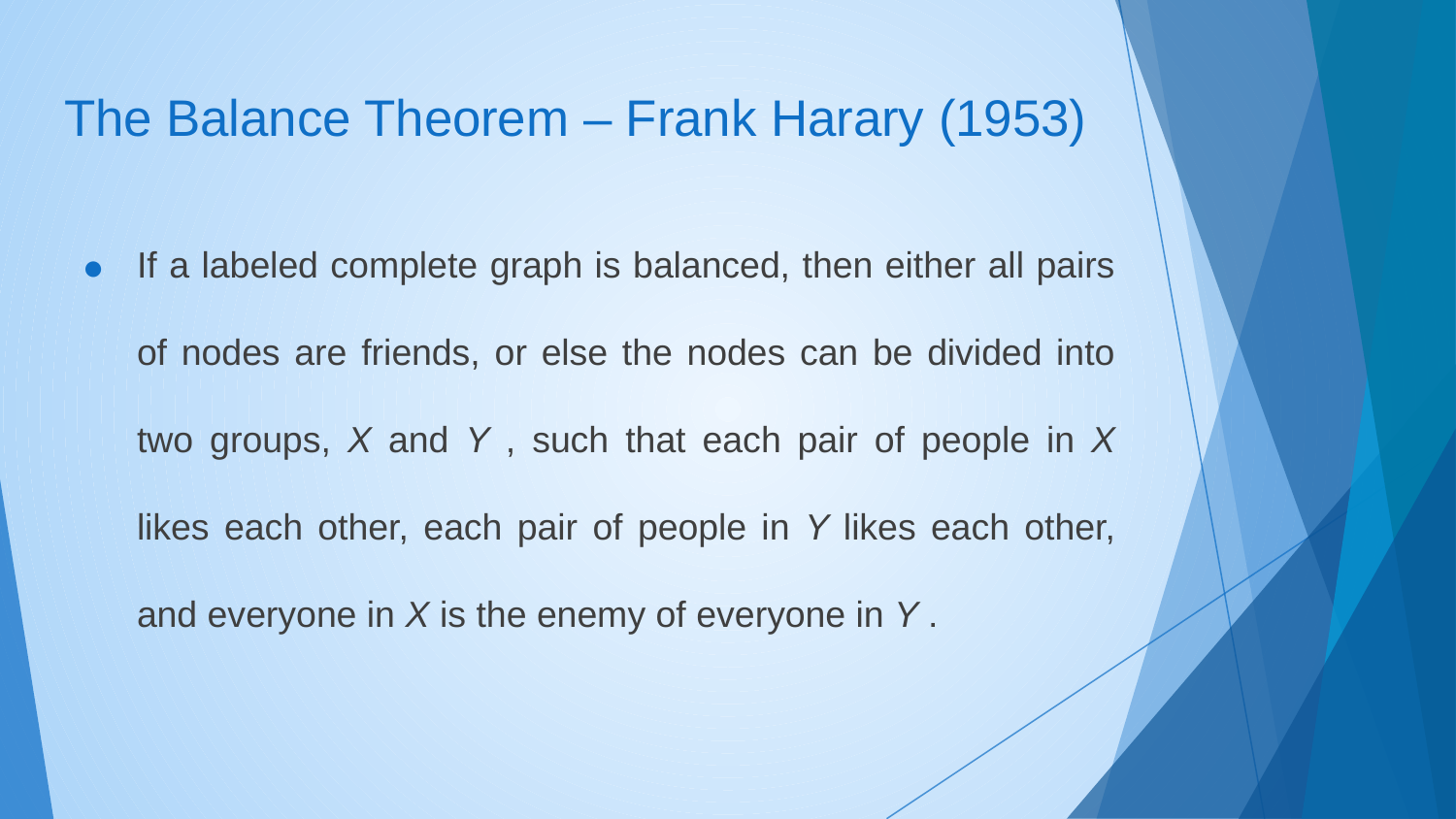

# The Balance Theorem – Frank Harary (1953)
If a labeled complete graph is balanced, then either all pairs of nodes are friends, or else the nodes can be divided into two groups, X and Y , such that each pair of people in X likes each other, each pair of people in Y likes each other, and everyone in X is the enemy of everyone in Y .